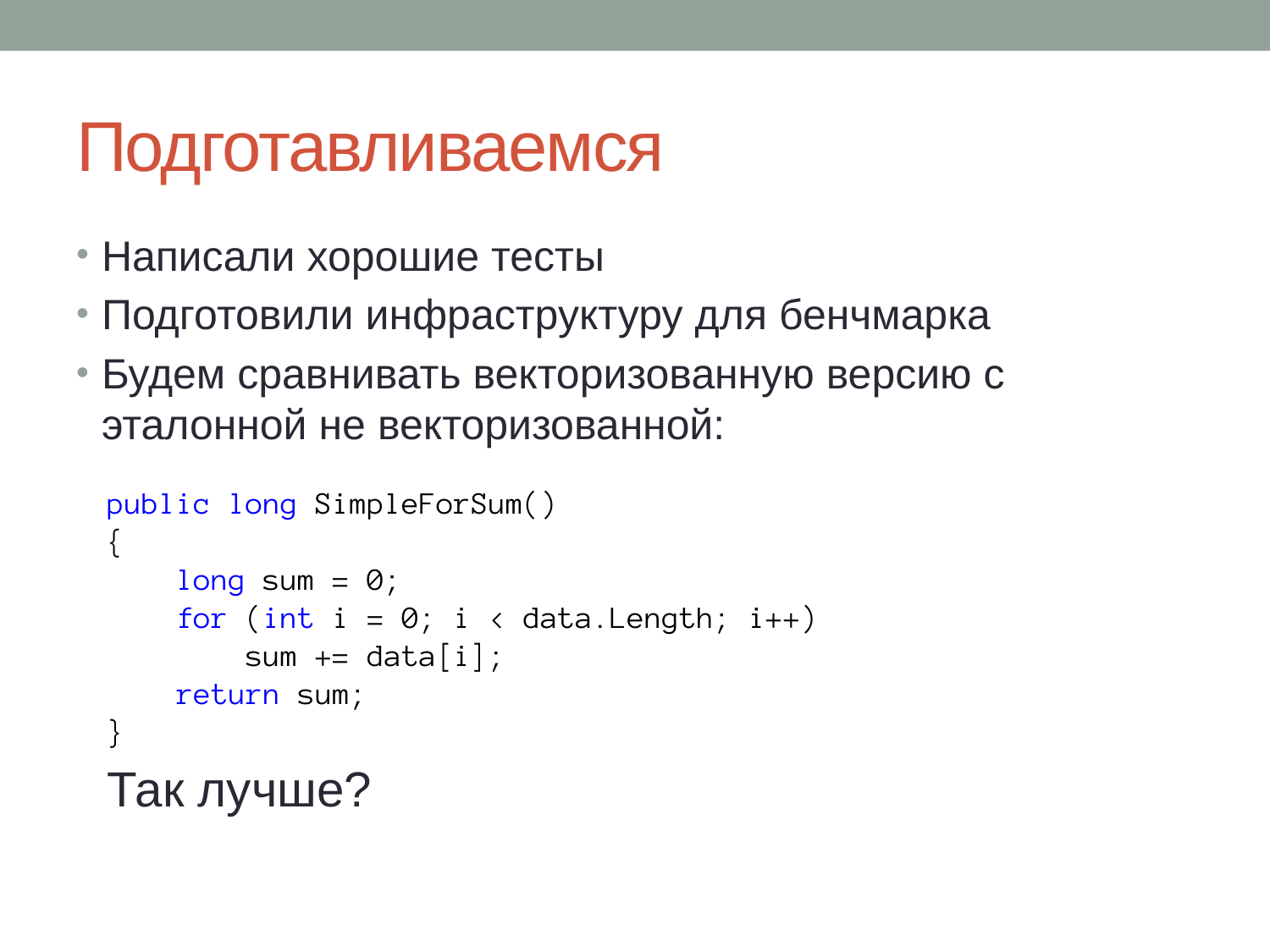

# Подготавливаемся
Написали хорошие тесты
Подготовили инфраструктуру для бенчмарка
Будем сравнивать векторизованную версию с эталонной не векторизованной:

public long SimpleForSum()
{
    long sum = 0;
    for (int i = 0; i < data.Length; i++)
        sum += data[i];
    return sum;
}
Так лучше?